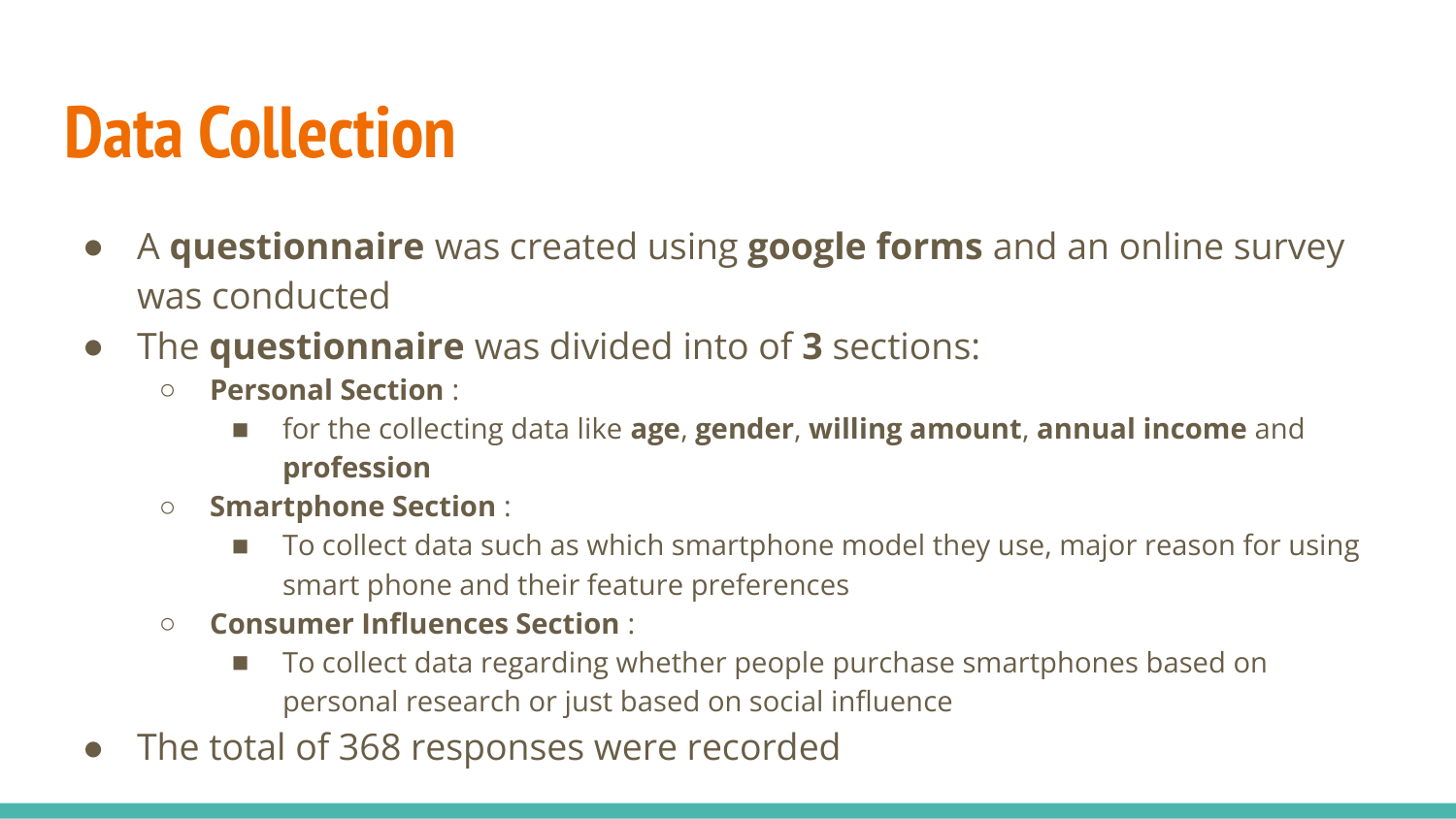

# Data Collection
A questionnaire was created using google forms and an online survey was conducted
The questionnaire was divided into of 3 sections:
Personal Section :
for the collecting data like age, gender, willing amount, annual income and profession
Smartphone Section :
To collect data such as which smartphone model they use, major reason for using smart phone and their feature preferences
Consumer Influences Section :
To collect data regarding whether people purchase smartphones based on personal research or just based on social influence
The total of 368 responses were recorded